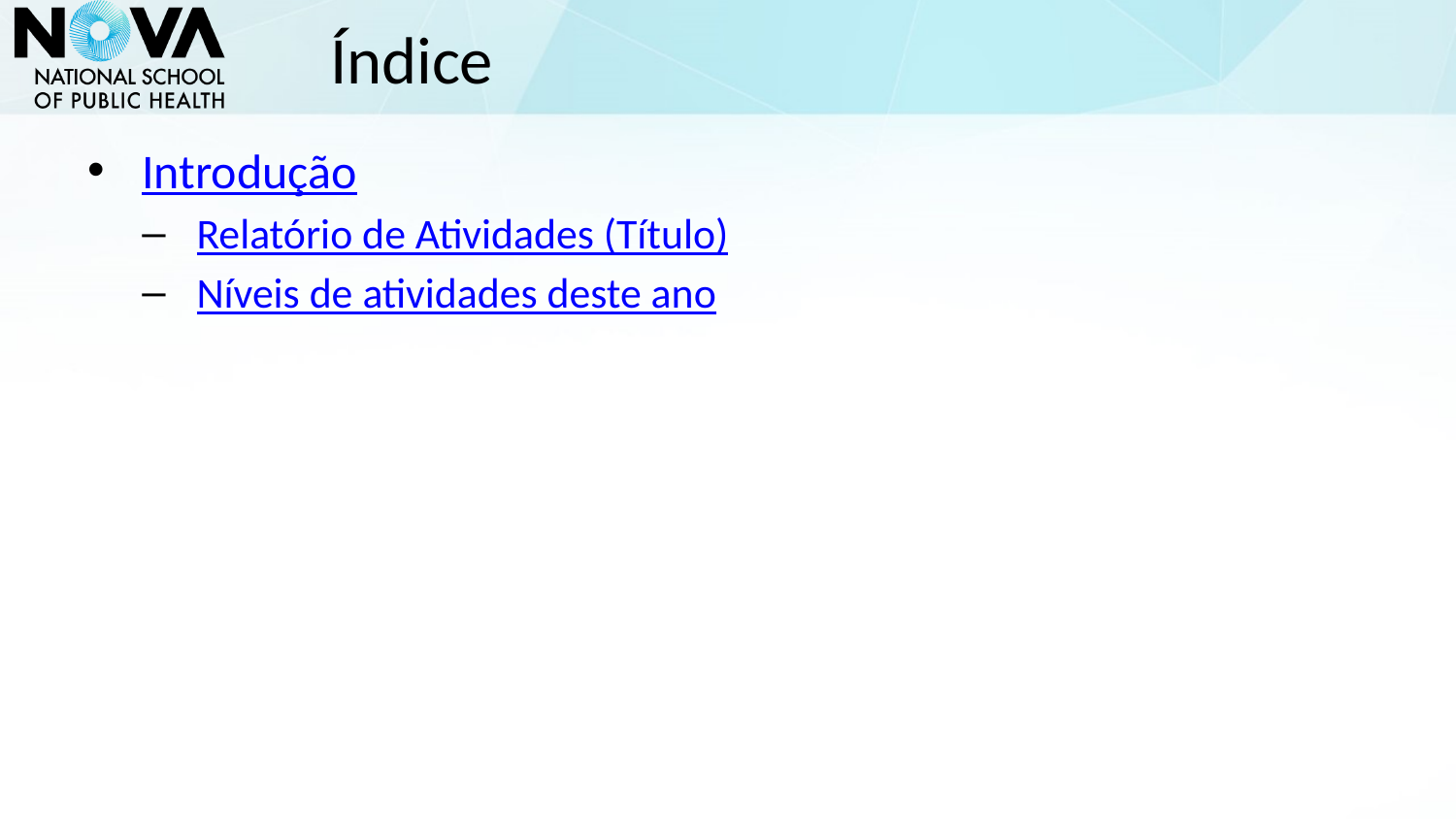

# Índice
Introdução
Relatório de Atividades (Título)
Níveis de atividades deste ano